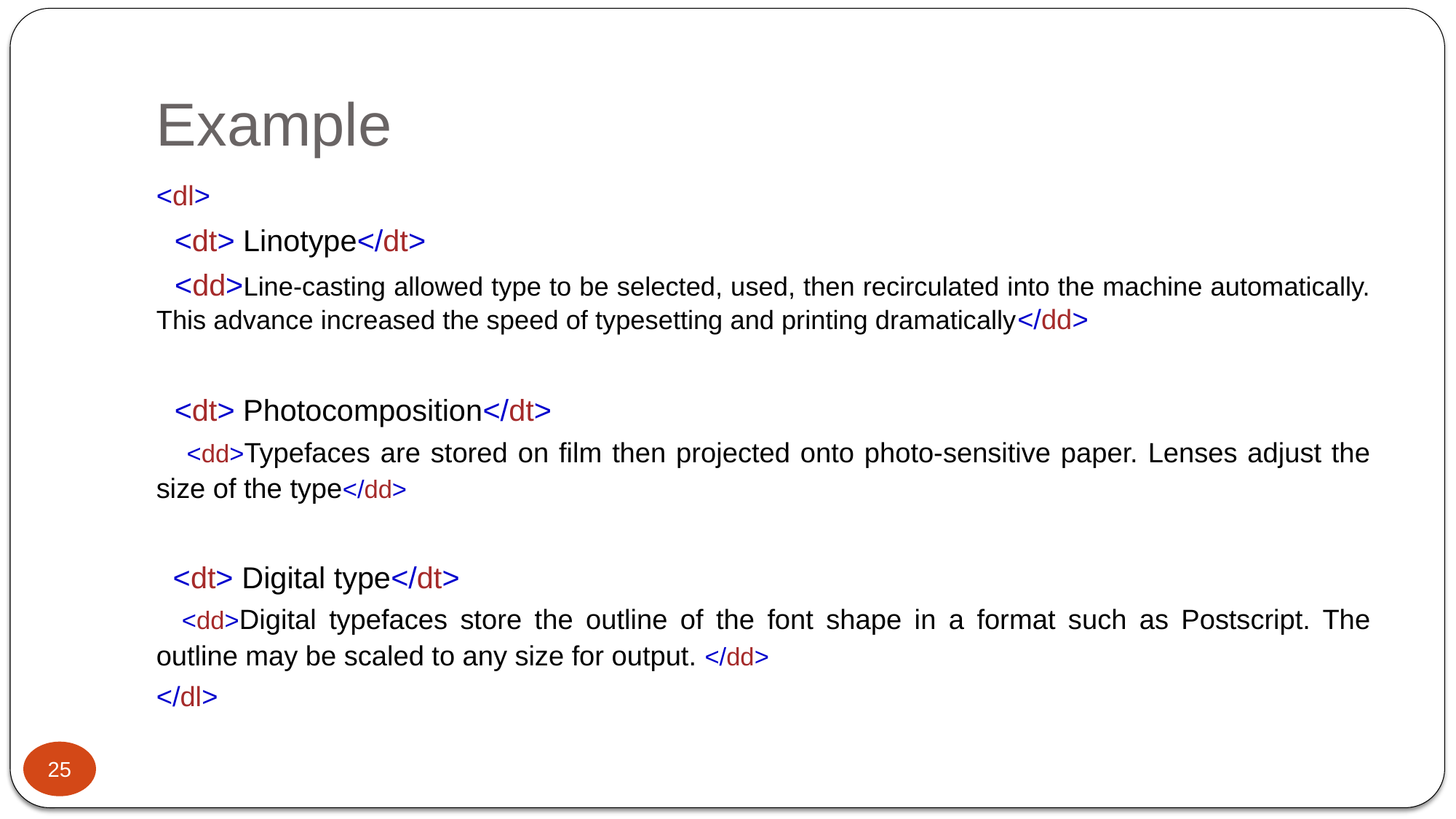

# Example
<dl>
  <dt> Linotype</dt>
  <dd>Line-casting allowed type to be selected, used, then recirculated into the machine automatically. This advance increased the speed of typesetting and printing dramatically</dd>

  <dt> Photocomposition</dt>
   <dd>Typefaces are stored on film then projected onto photo-sensitive paper. Lenses adjust the size of the type</dd>

  <dt> Digital type</dt>
  <dd>Digital typefaces store the outline of the font shape in a format such as Postscript. The outline may be scaled to any size for output. </dd>
</dl>

25